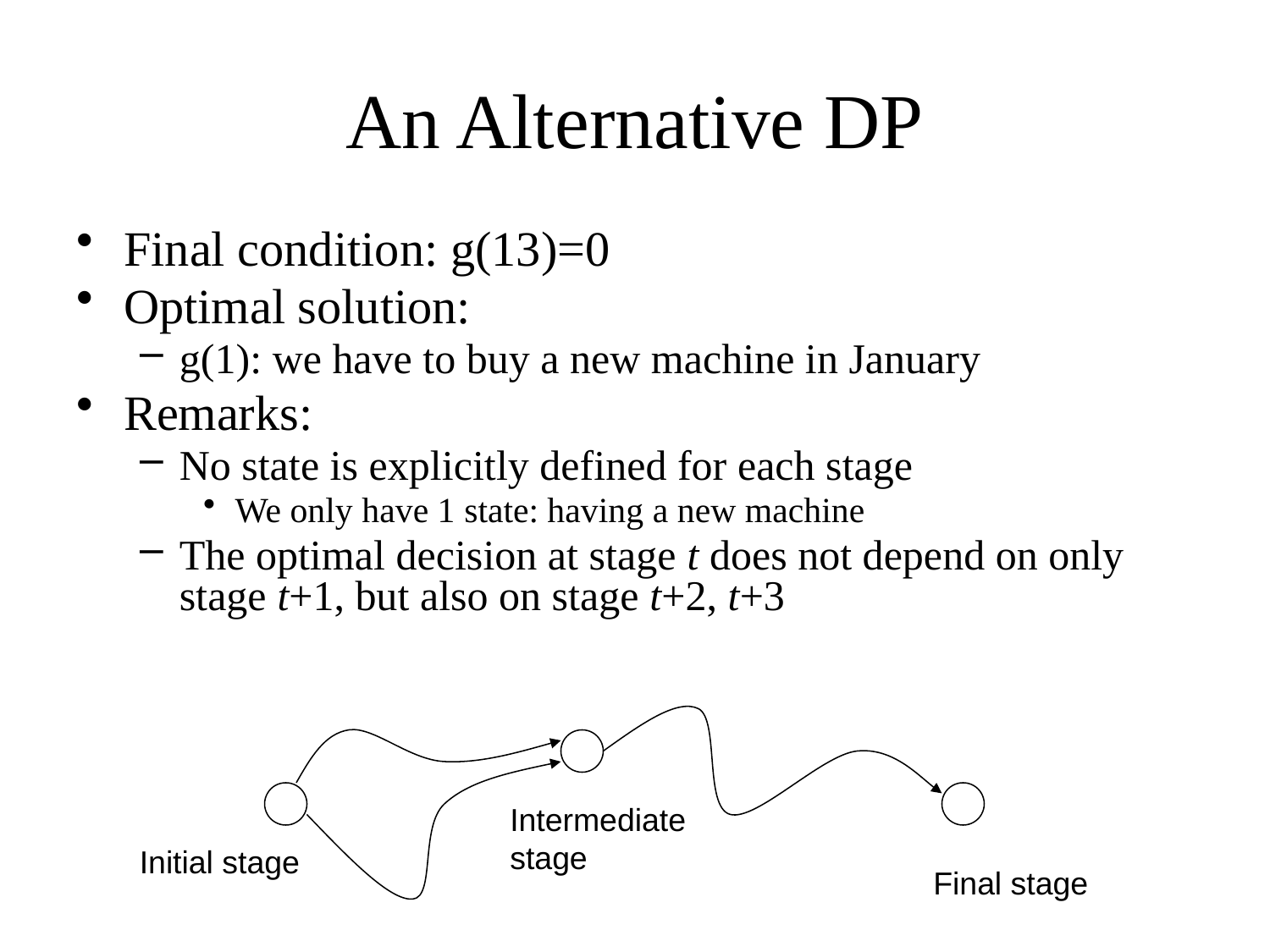

# An Alternative DP
Final condition: g(13)=0
Optimal solution:
g(1): we have to buy a new machine in January
Remarks:
No state is explicitly defined for each stage
We only have 1 state: having a new machine
The optimal decision at stage t does not depend on only stage t+1, but also on stage t+2, t+3

Intermediate stage
Initial stage
Final stage